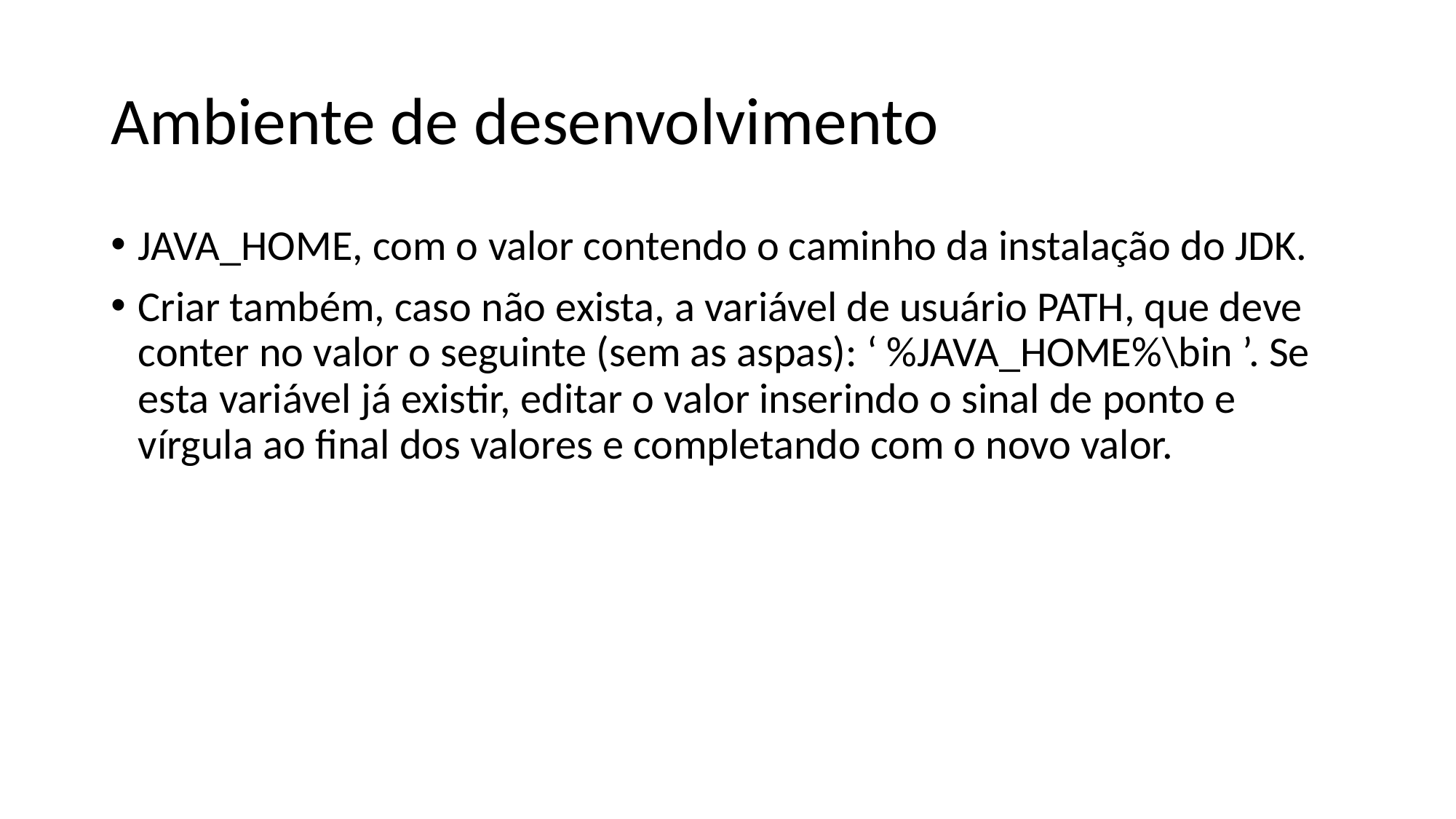

# Ambiente de desenvolvimento
JAVA_HOME, com o valor contendo o caminho da instalação do JDK.
Criar também, caso não exista, a variável de usuário PATH, que deve conter no valor o seguinte (sem as aspas): ‘ %JAVA_HOME%\bin ’. Se esta variável já existir, editar o valor inserindo o sinal de ponto e vírgula ao final dos valores e completando com o novo valor.